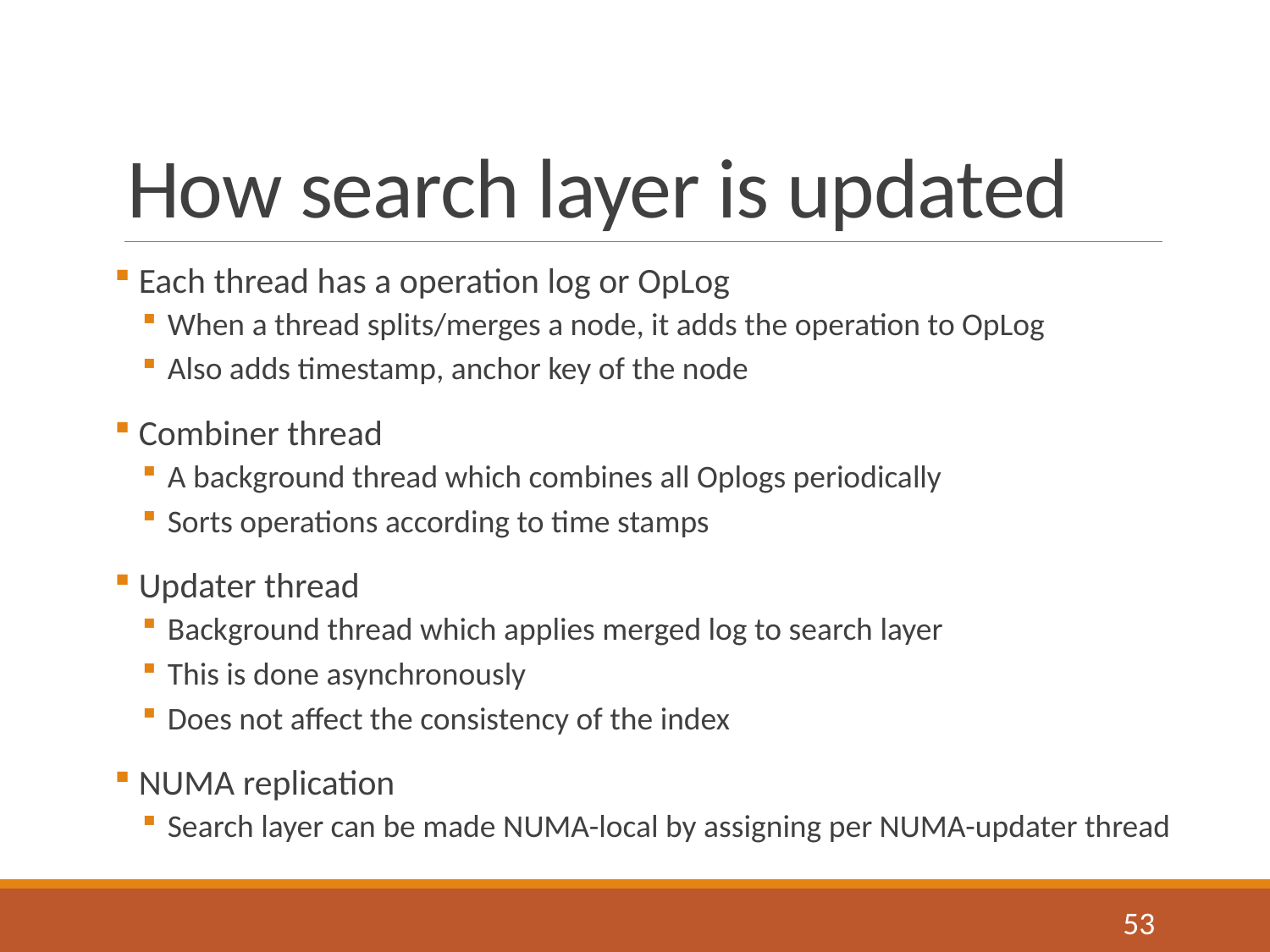

# How search layer is updated
 Each thread has a operation log or OpLog
When a thread splits/merges a node, it adds the operation to OpLog
Also adds timestamp, anchor key of the node
 Combiner thread
A background thread which combines all Oplogs periodically
Sorts operations according to time stamps
 Updater thread
Background thread which applies merged log to search layer
This is done asynchronously
Does not affect the consistency of the index
 NUMA replication
Search layer can be made NUMA-local by assigning per NUMA-updater thread
53